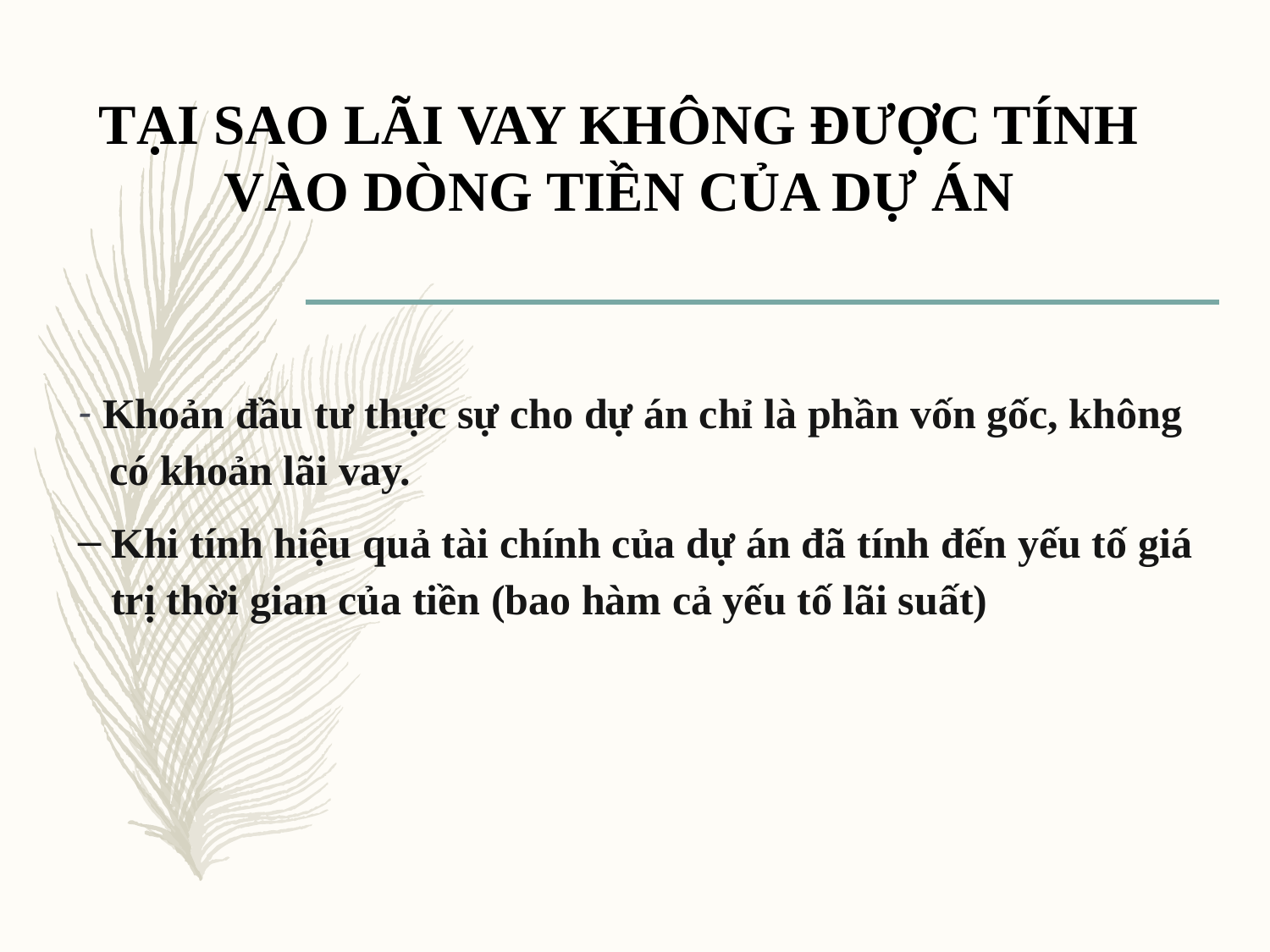

# TẠI SAO LÃI VAY KHÔNG ĐƯỢC TÍNH VÀO DÒNG TIỀN CỦA DỰ ÁN
	- Khoản đầu tư thực sự cho dự án chỉ là phần vốn gốc, không     có khoản lãi vay.
Khi tính hiệu quả tài chính của dự án đã tính đến yếu tố giá trị thời gian của tiền (bao hàm cả yếu tố lãi suất)